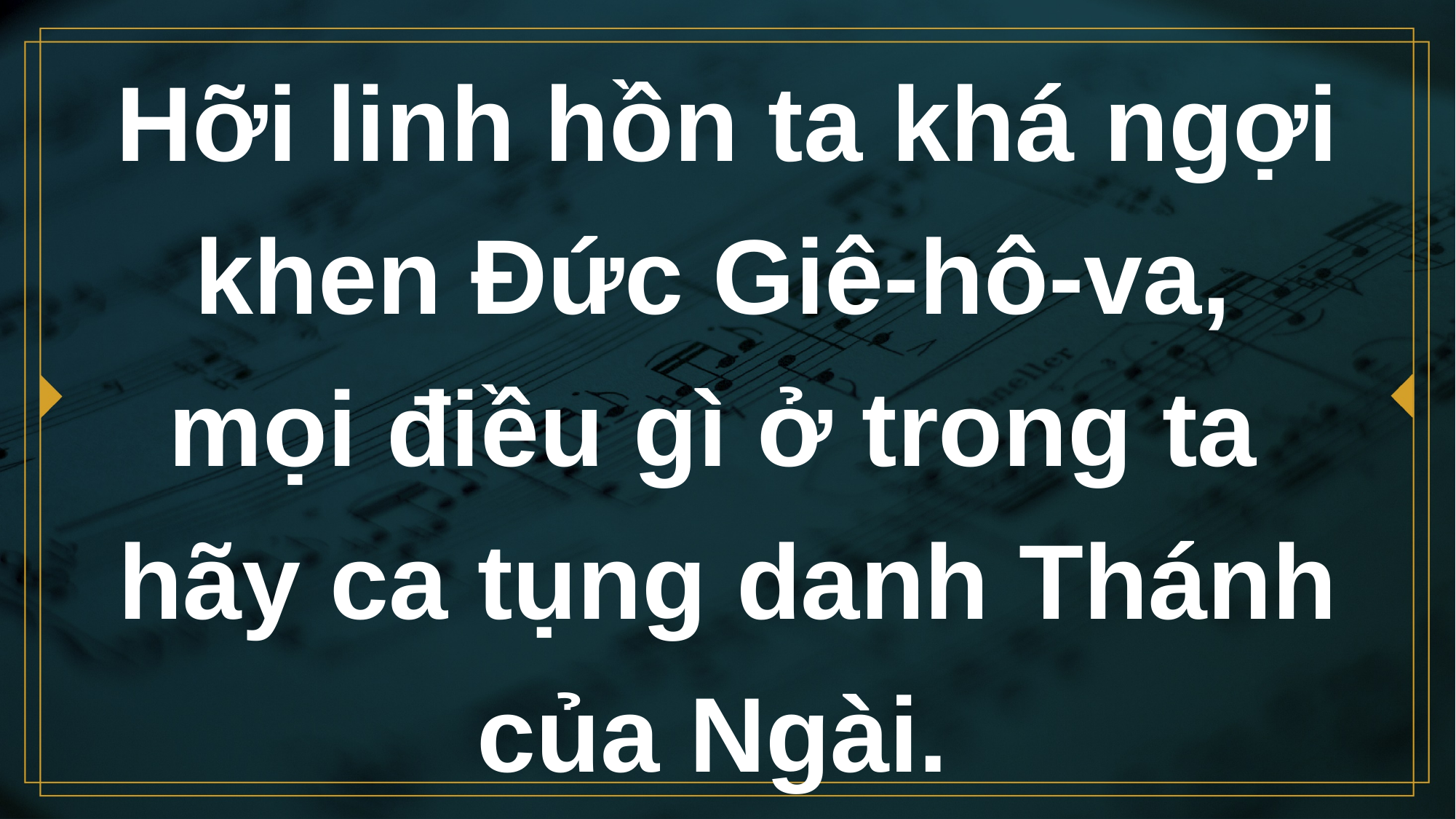

# Hỡi linh hồn ta khá ngợi khen Đức Giê-hô-va,
mọi điều gì ở trong ta
hãy ca tụng danh Thánh
của Ngài.